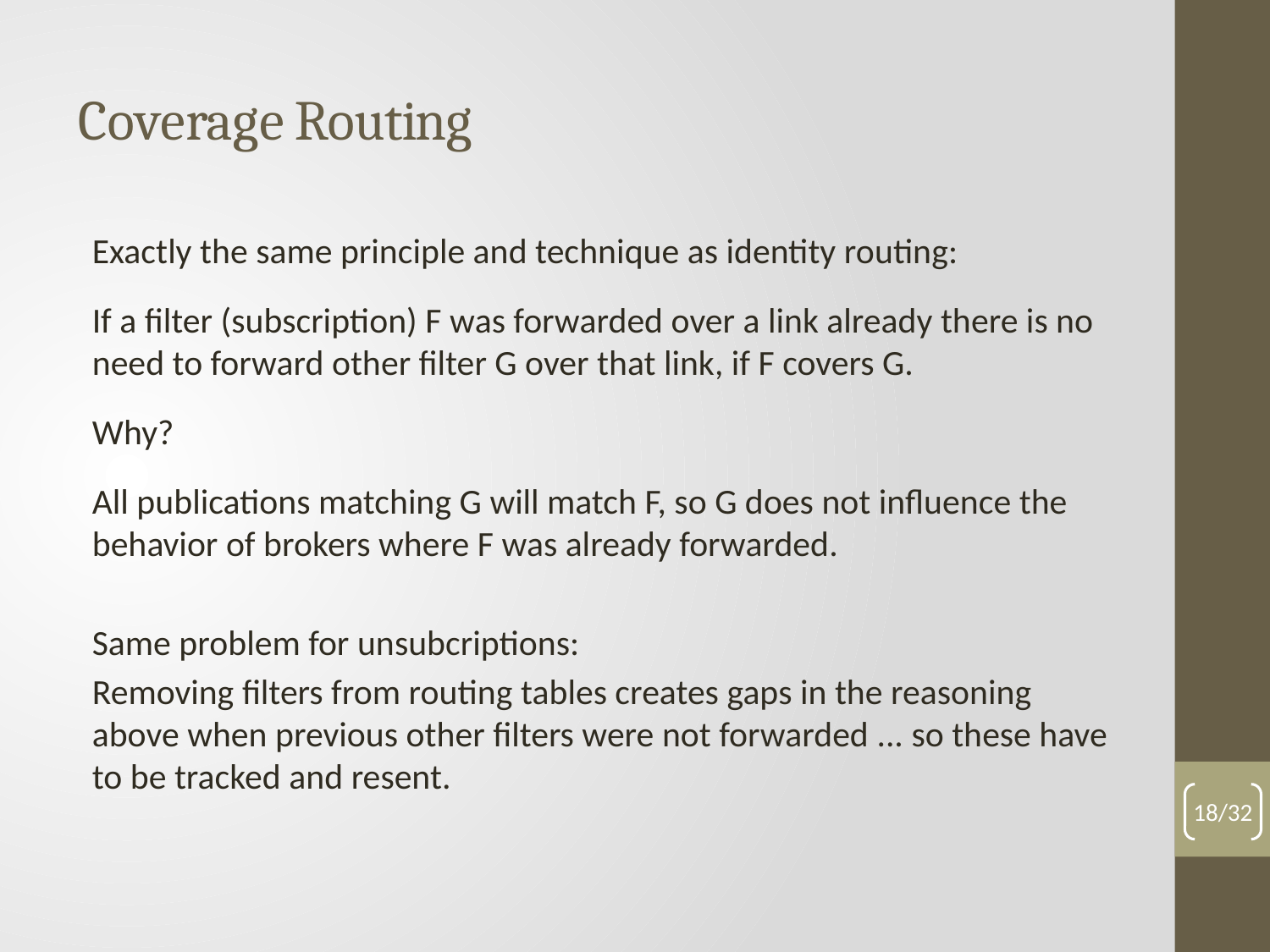

# Coverage Routing
Exactly the same principle and technique as identity routing:

If a filter (subscription) F was forwarded over a link already there is no need to forward other filter G over that link, if F covers G.

Why?

All publications matching G will match F, so G does not influence the behavior of brokers where F was already forwarded.

Same problem for unsubcriptions:
Removing filters from routing tables creates gaps in the reasoning above when previous other filters were not forwarded ... so these have to be tracked and resent.

18/32